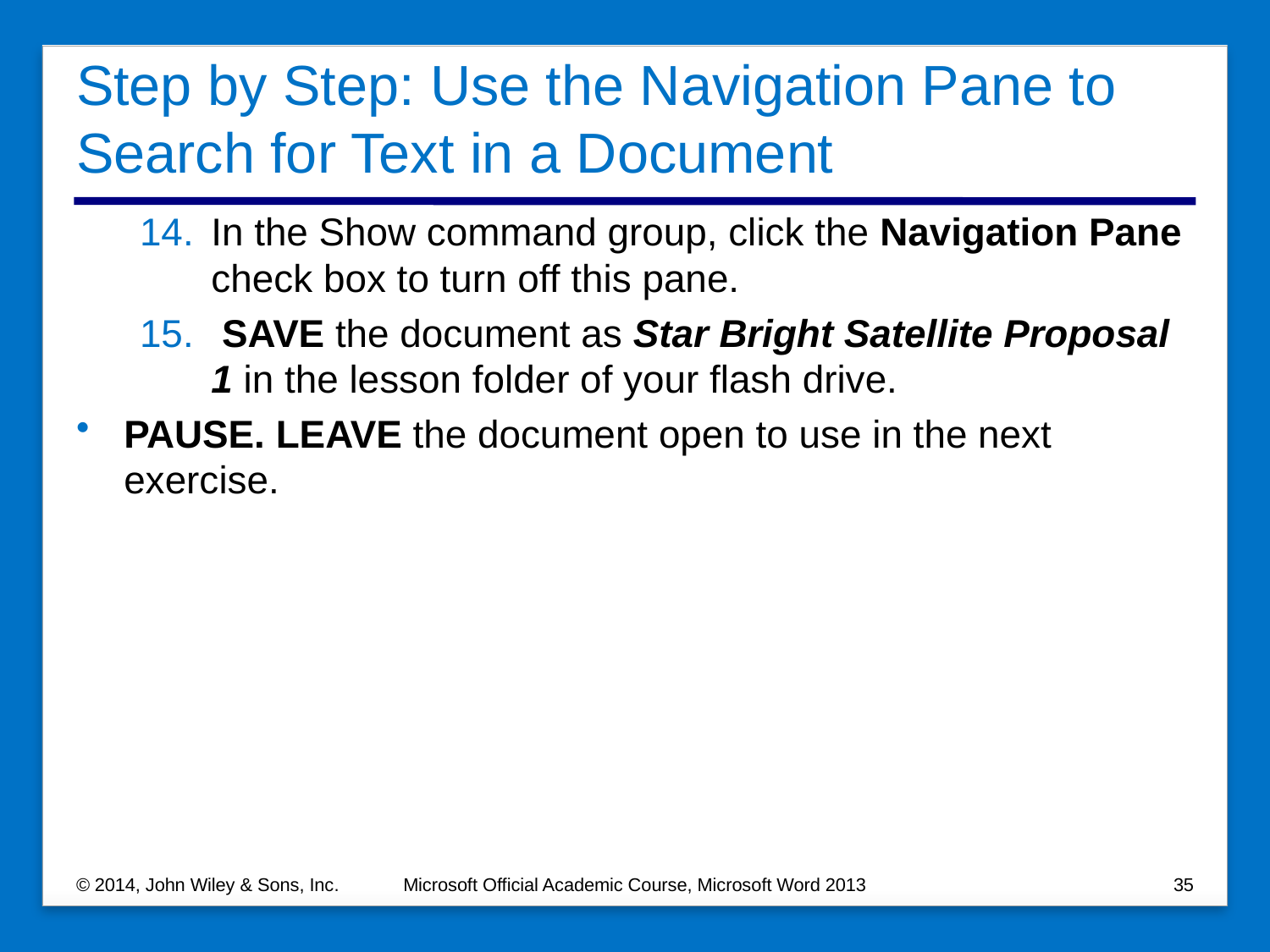

# Step by Step: Use the Navigation Pane to Search for Text in a Document
In the Show command group, click the Navigation Pane check box to turn off this pane.
 SAVE the document as Star Bright Satellite Proposal 1 in the lesson folder of your flash drive.
PAUSE. LEAVE the document open to use in the next exercise.
© 2014, John Wiley & Sons, Inc.
Microsoft Official Academic Course, Microsoft Word 2013
35